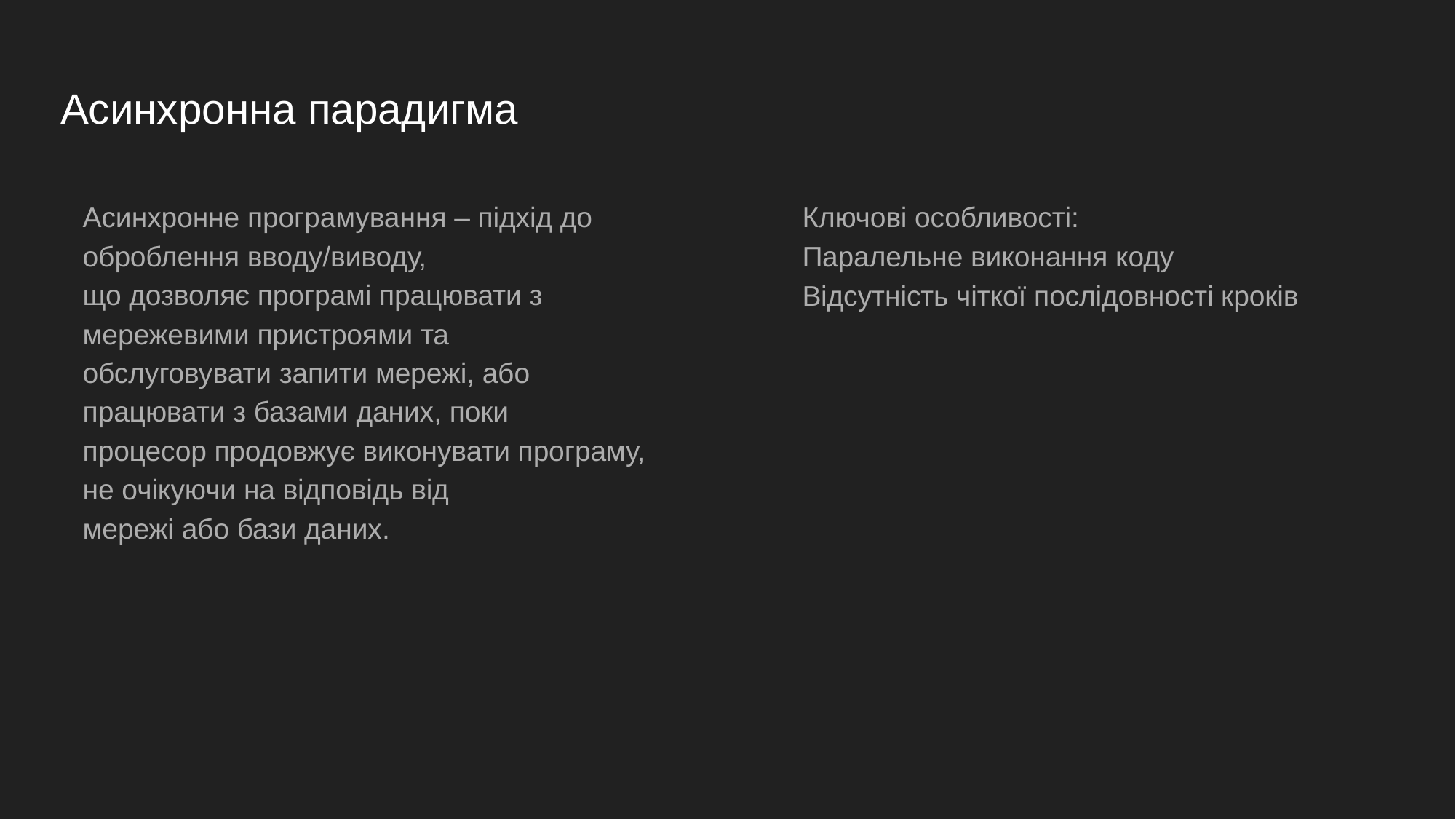

# Асинхронна парадигма
Асинхронне програмування – підхід до оброблення вводу/виводу,
що дозволяє програмі працювати з мережевими пристроями та
обслуговувати запити мережі, або працювати з базами даних, поки
процесор продовжує виконувати програму, не очікуючи на відповідь від
мережі або бази даних.
Ключові особливості:
Паралельне виконання коду
Відсутність чіткої послідовності кроків